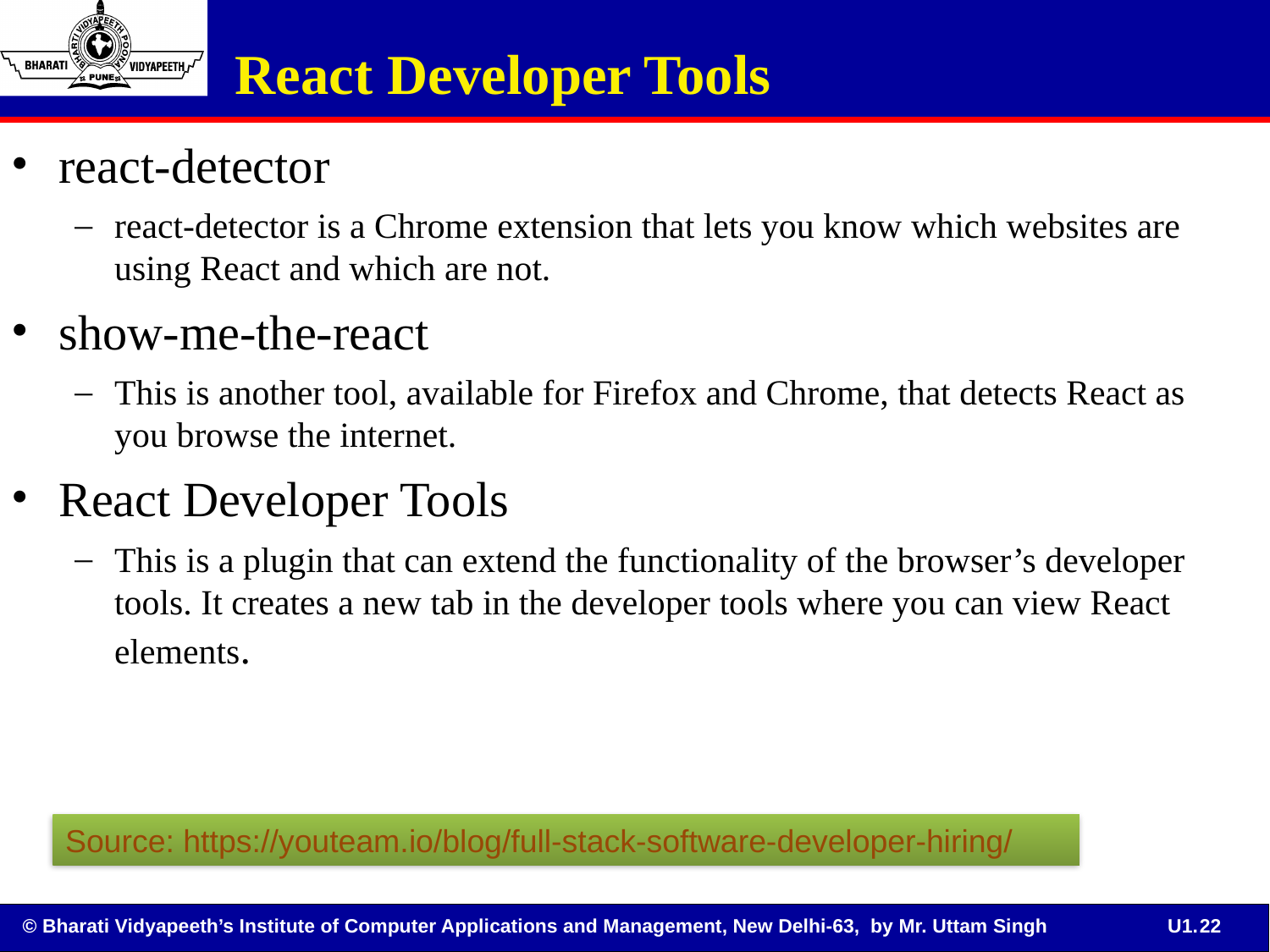

React Developer Tools
react-detector
react-detector is a Chrome extension that lets you know which websites are using React and which are not.
show-me-the-react
This is another tool, available for Firefox and Chrome, that detects React as you browse the internet.
React Developer Tools
This is a plugin that can extend the functionality of the browser’s developer tools. It creates a new tab in the developer tools where you can view React elements.
Source: https://youteam.io/blog/full-stack-software-developer-hiring/